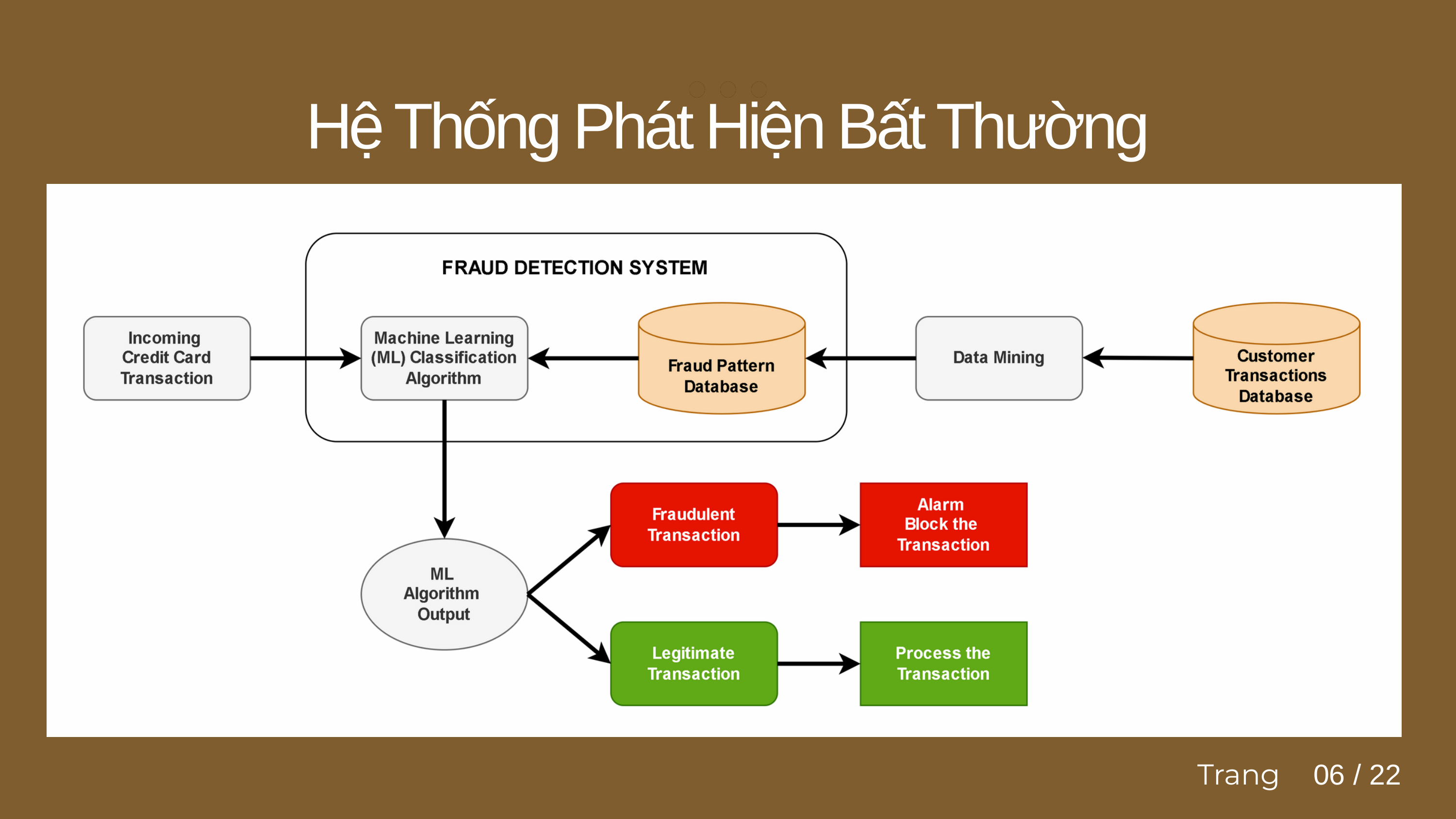

Hệ Thống Phát Hiện Bất Thường

Trang
06 / 22